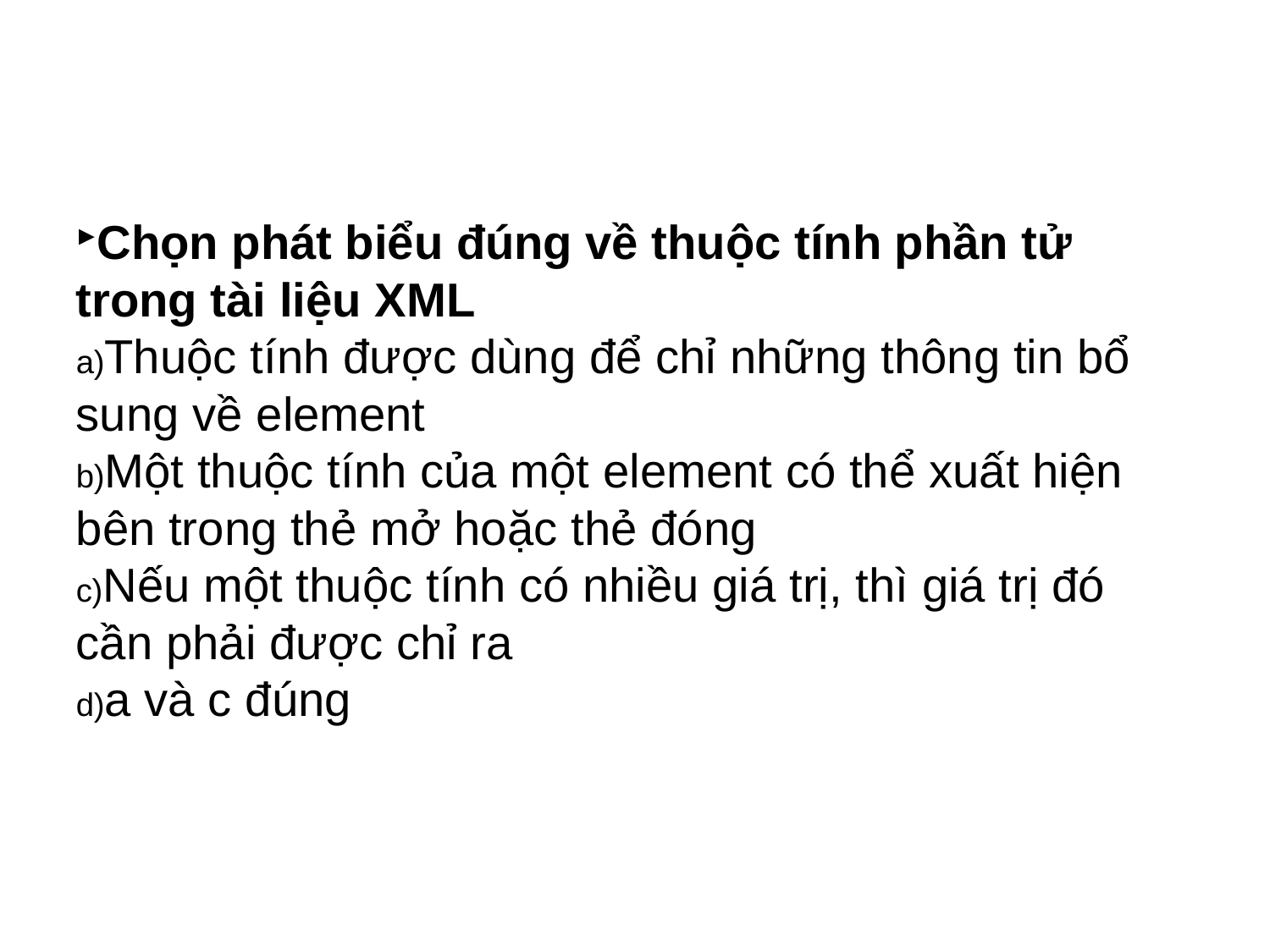

Chọn phát biểu đúng về thuộc tính phần tử trong tài liệu XML
Thuộc tính được dùng để chỉ những thông tin bổ sung về element
Một thuộc tính của một element có thể xuất hiện bên trong thẻ mở hoặc thẻ đóng
Nếu một thuộc tính có nhiều giá trị, thì giá trị đó cần phải được chỉ ra
a và c đúng